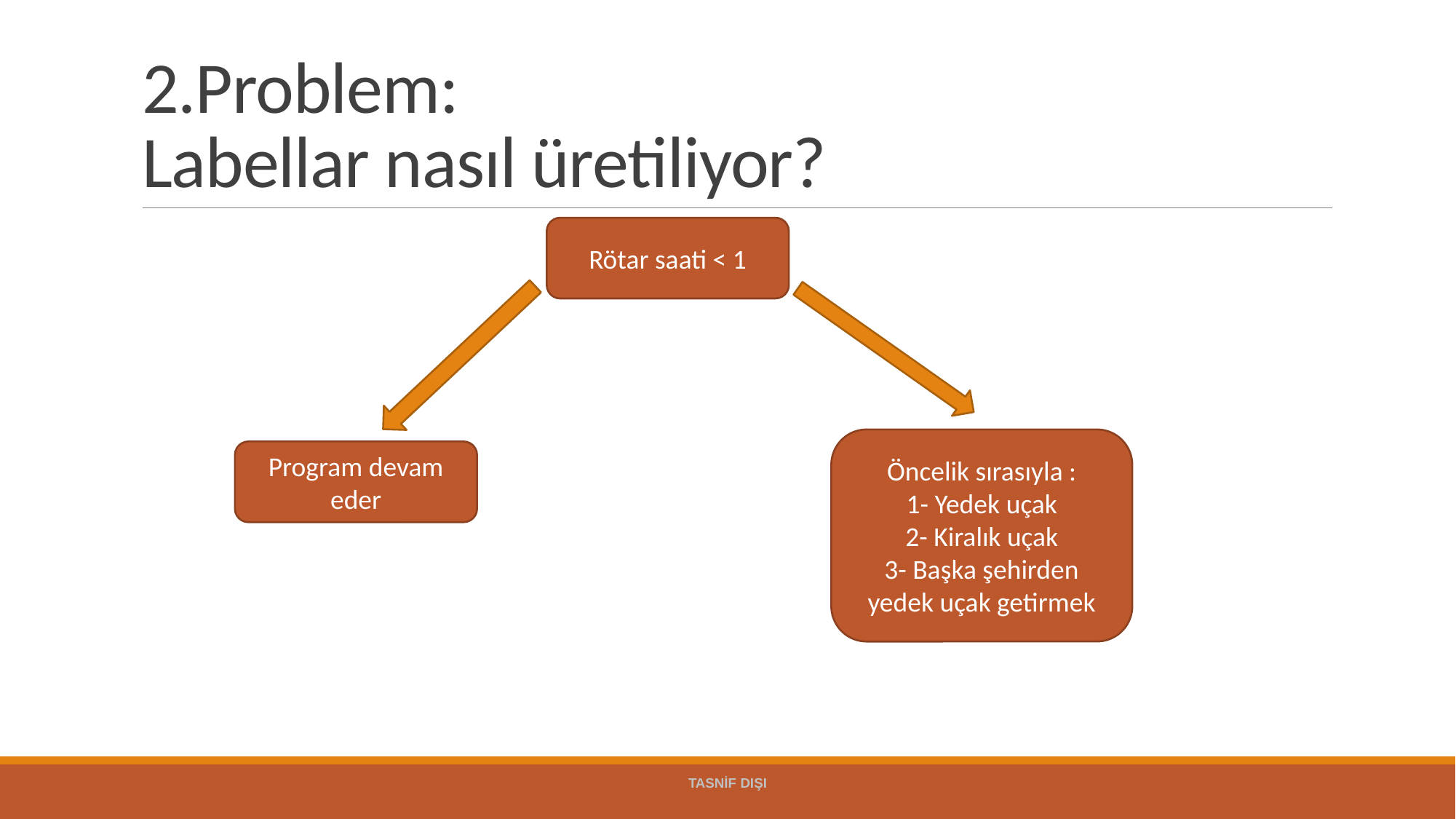

# 2.Problem: Labellar nasıl üretiliyor?
Rötar saati < 1

Öncelik sırasıyla :
1- Yedek uçak
2- Kiralık uçak
3- Başka şehirden yedek uçak getirmek
Program devam eder
TASNİF DIŞI